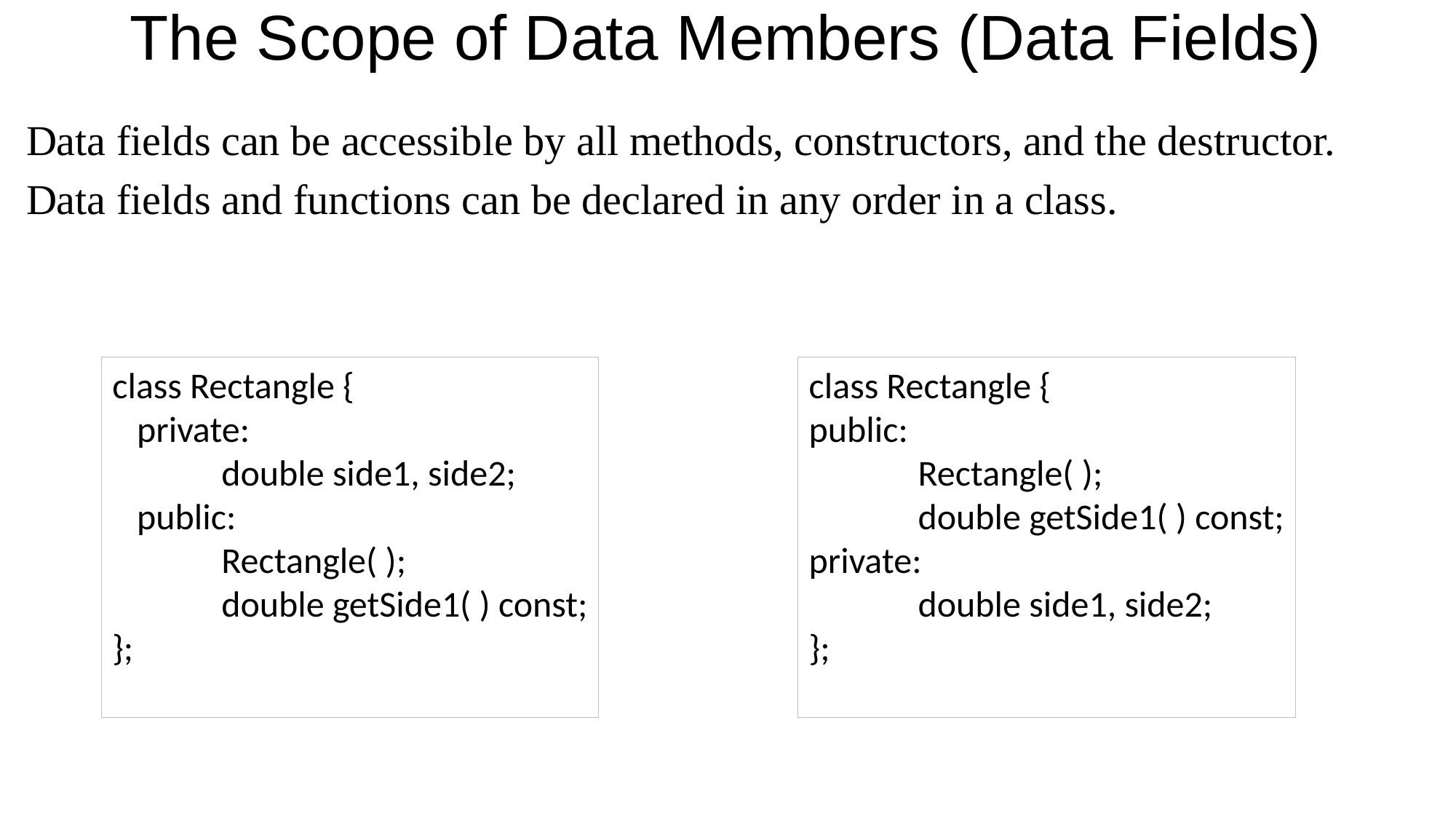

# The Scope of Data Members (Data Fields)

Data fields can be accessible by all methods, constructors, and the destructor.
Data fields and functions can be declared in any order in a class.
class Rectangle {
   private:
	double side1, side2;
   public:
 	Rectangle( );
	double getSide1( ) const;
};

class Rectangle {
public:
 	Rectangle( );
	double getSide1( ) const;
private:
	double side1, side2;
};